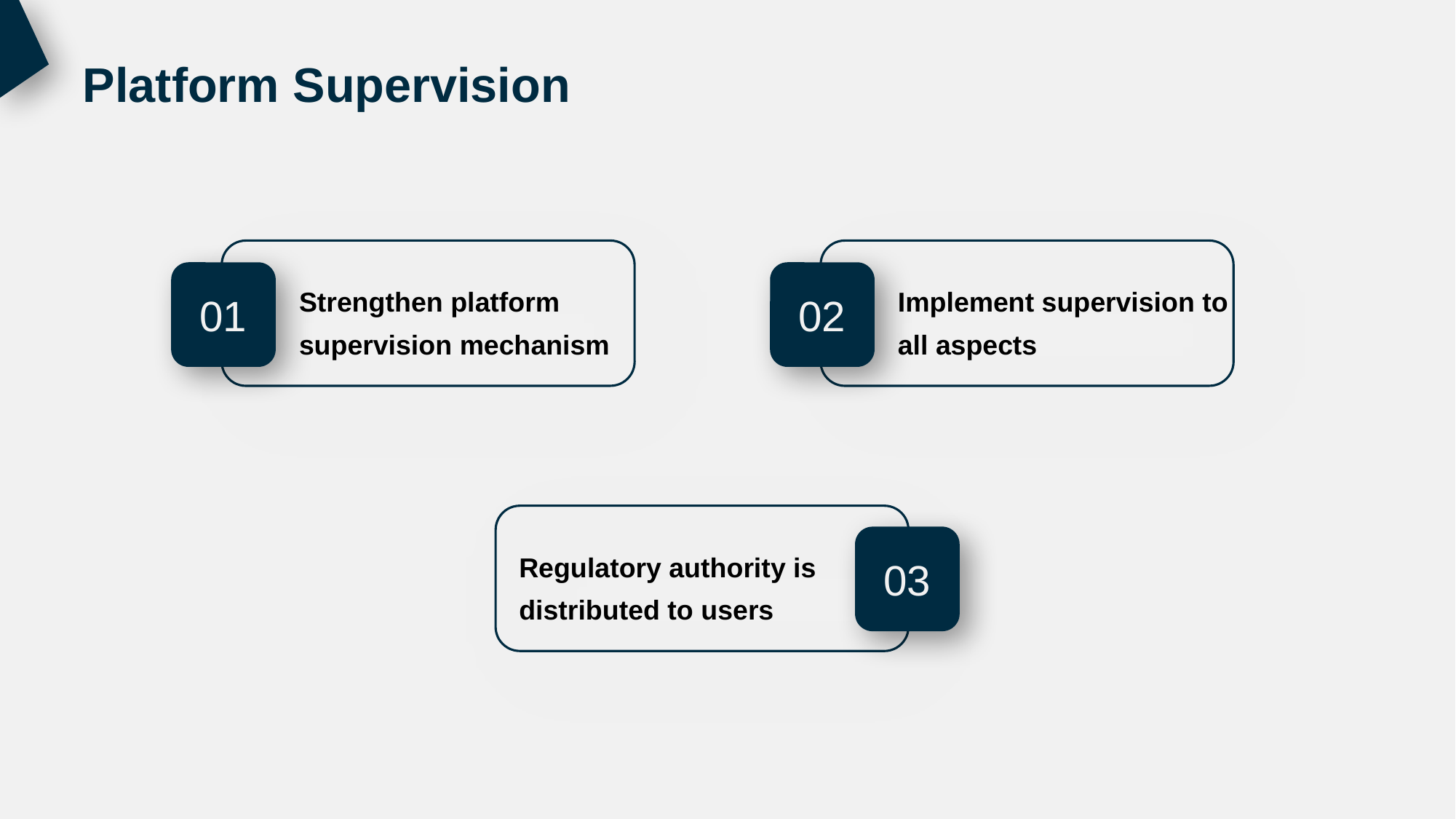

Platform Supervision

01
Strengthen platform supervision mechanism

02
Implement supervision to all aspects

03
Regulatory authority is distributed to users